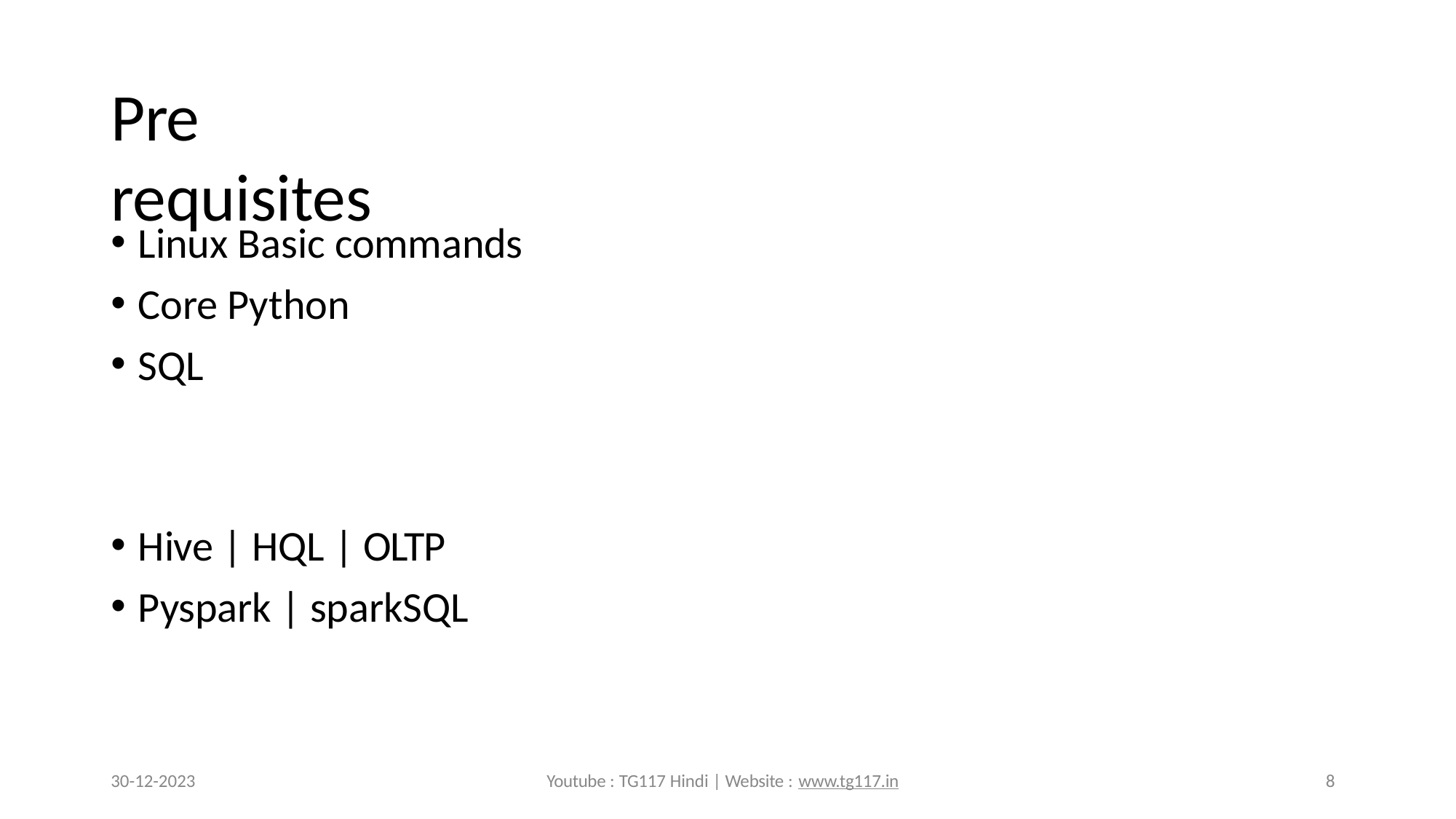

# Pre requisites
Linux Basic commands
Core Python
SQL

Hive | HQL | OLTP
Pyspark | sparkSQL
30-12-2023
Youtube : TG117 Hindi | Website : www.tg117.in
8